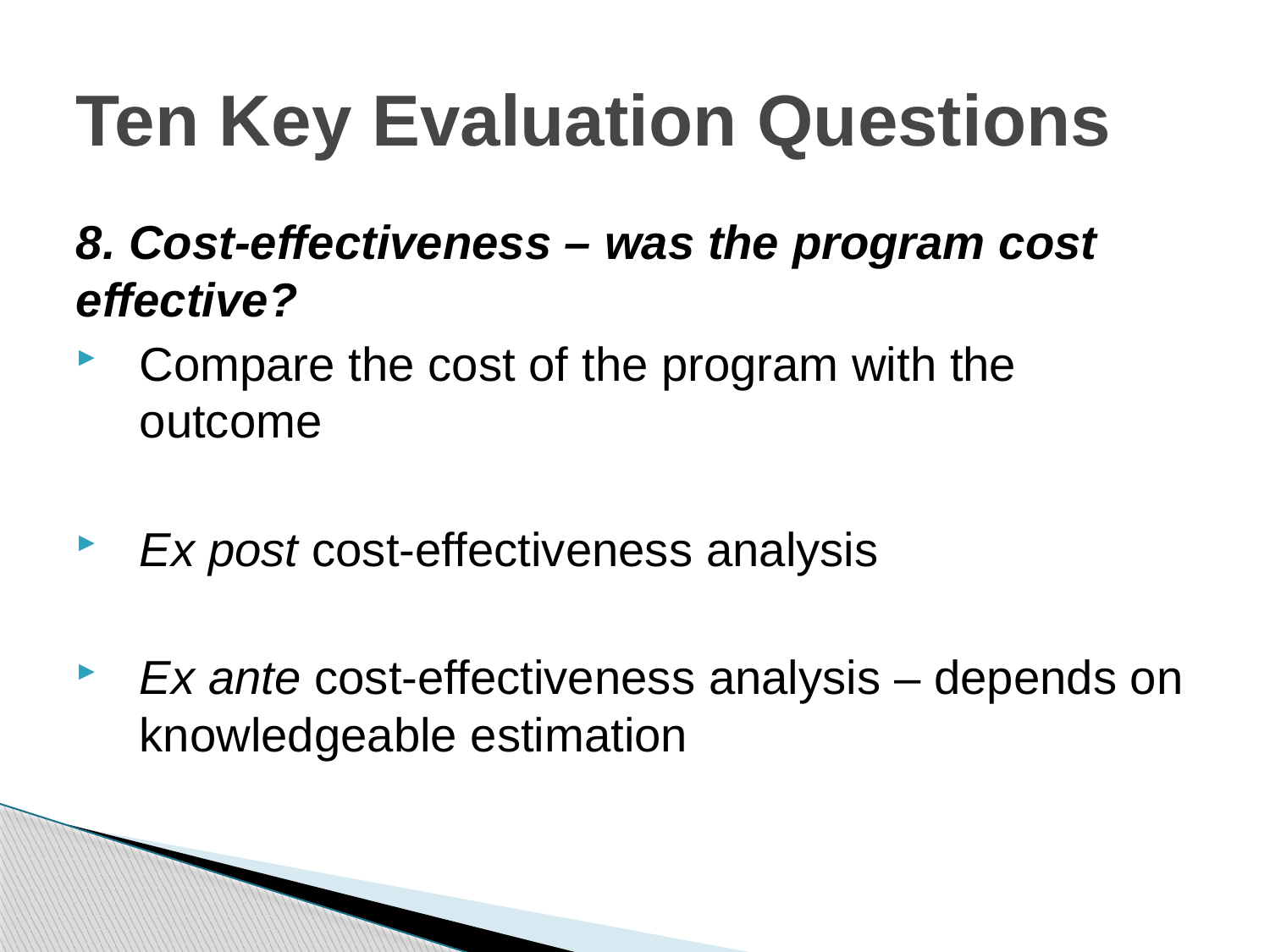

# Ten Key Evaluation Questions
8. Cost-effectiveness – was the program cost effective?
Compare the cost of the program with the outcome

Ex post cost-effectiveness analysis

Ex ante cost-effectiveness analysis – depends on knowledgeable estimation